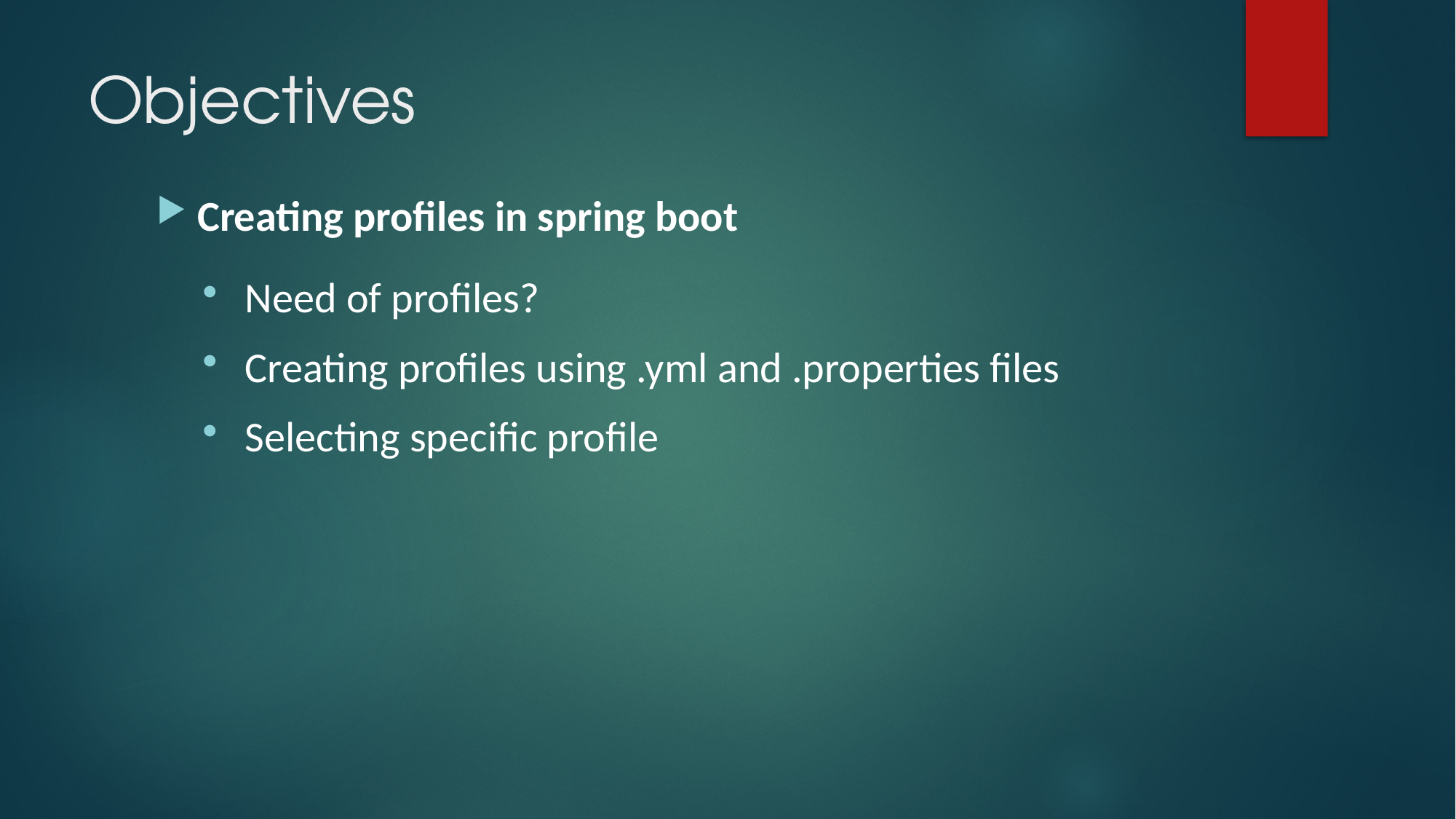

# Objectives
Creating profiles in spring boot
Need of profiles?
Creating profiles using .yml and .properties files
Selecting specific profile